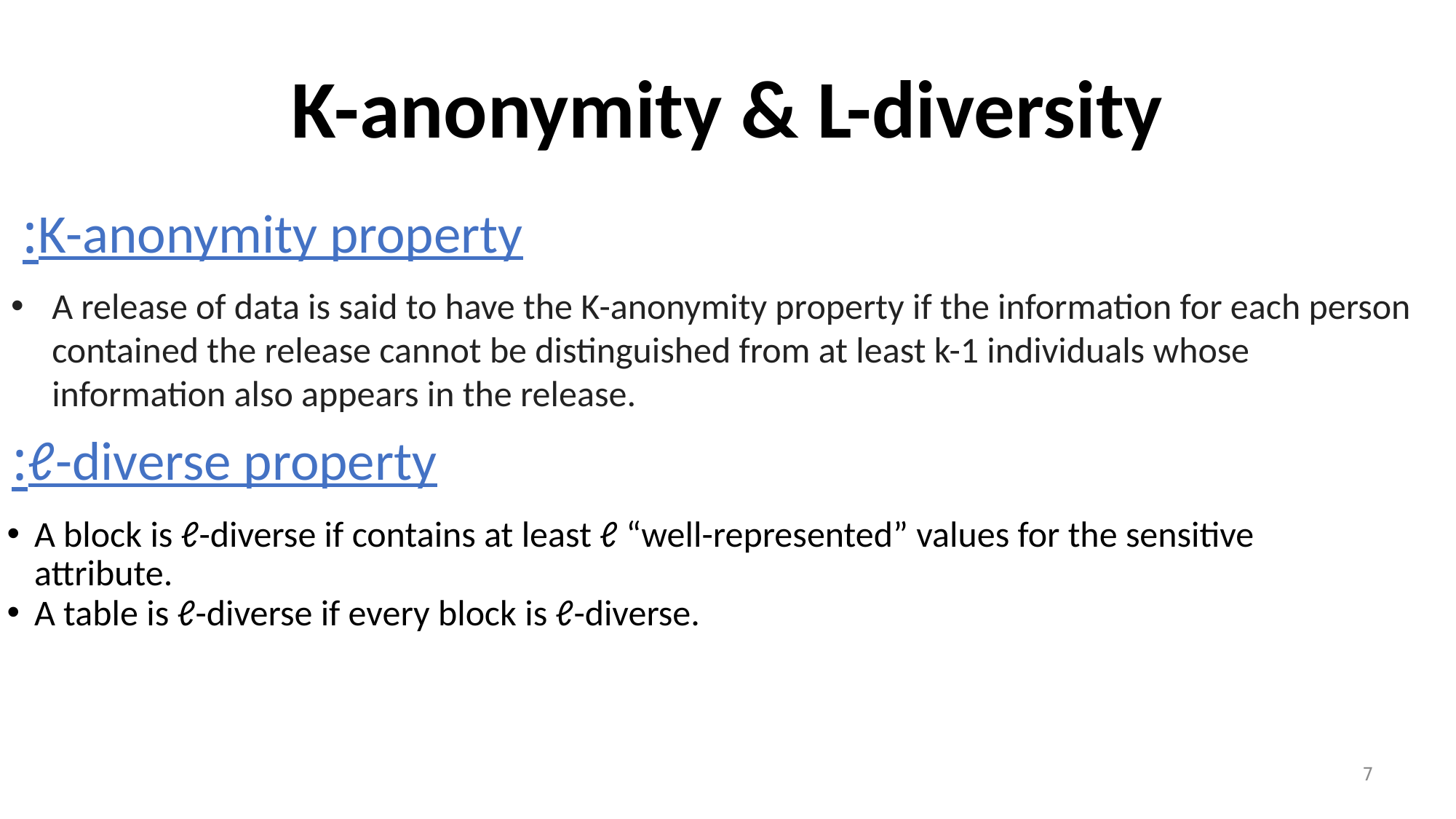

K-anonymity & L-diversity
K-anonymity property:
A release of data is said to have the K-anonymity property if the information for each person
     contained the release cannot be distinguished from at least k-1 individuals whose
     information also appears in the release.

A block is ℓ-diverse if contains at least ℓ “well-represented” values for the sensitive attribute.
A table is ℓ-diverse if every block is ℓ-diverse.
ℓ-diverse property:
7